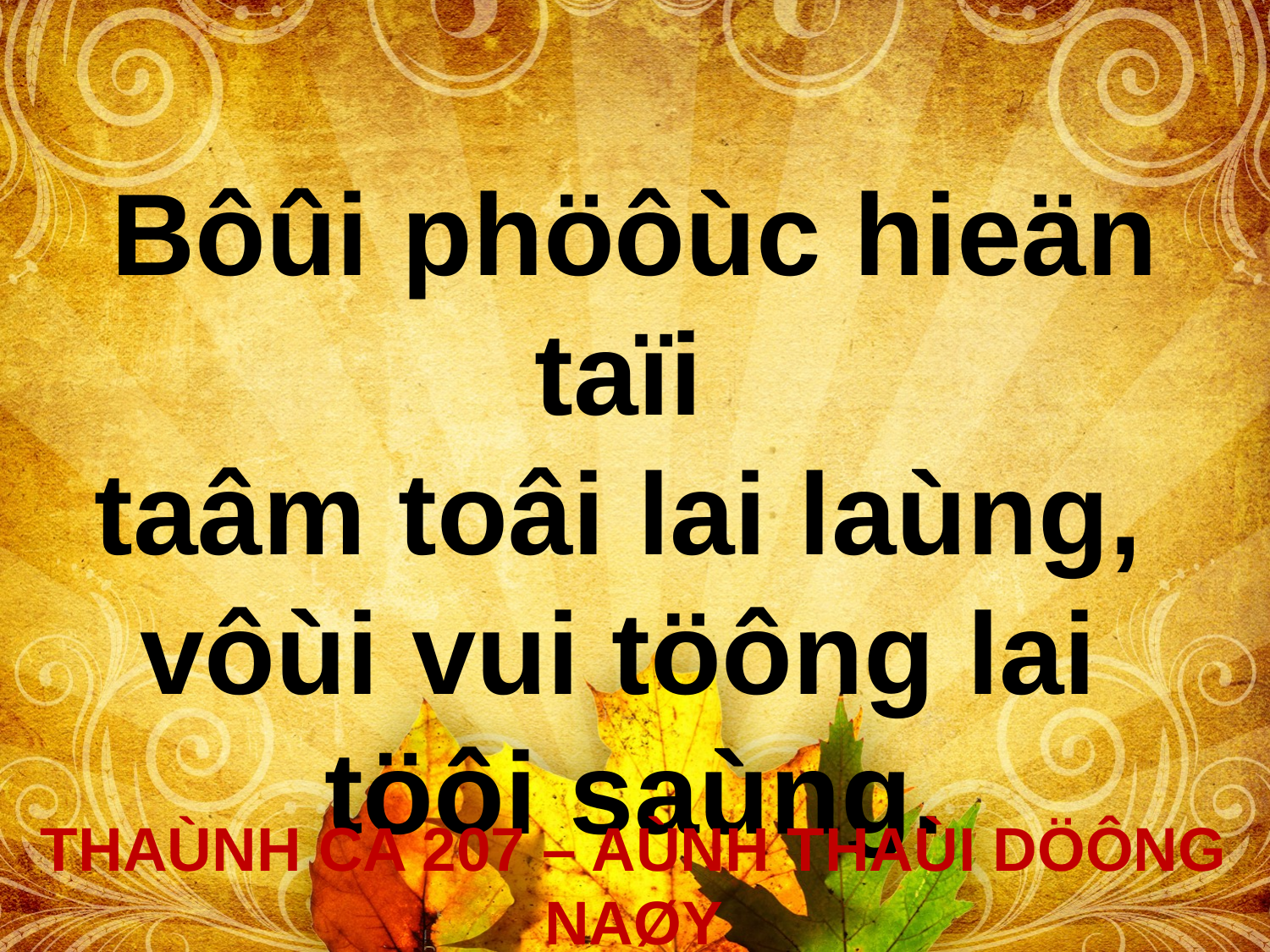

Bôûi phöôùc hieän taïi
taâm toâi lai laùng,
vôùi vui töông lai
töôi saùng.
THAÙNH CA 207 – AÙNH THAÙI DÖÔNG NAØY